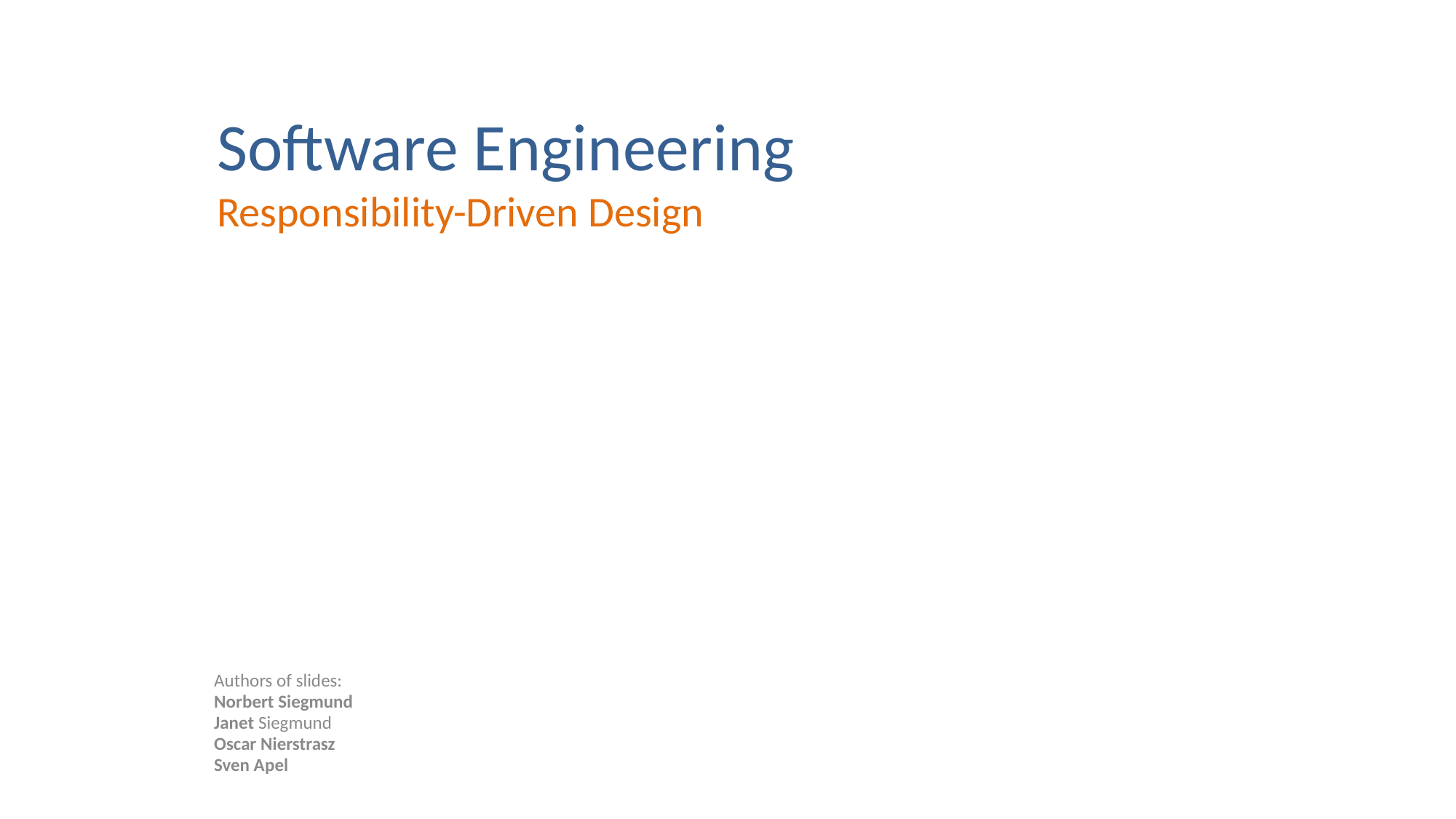

# Software Engineering Responsibility-Driven Design
Authors of slides:
Norbert Siegmund
Janet Siegmund
Oscar Nierstrasz
Sven Apel